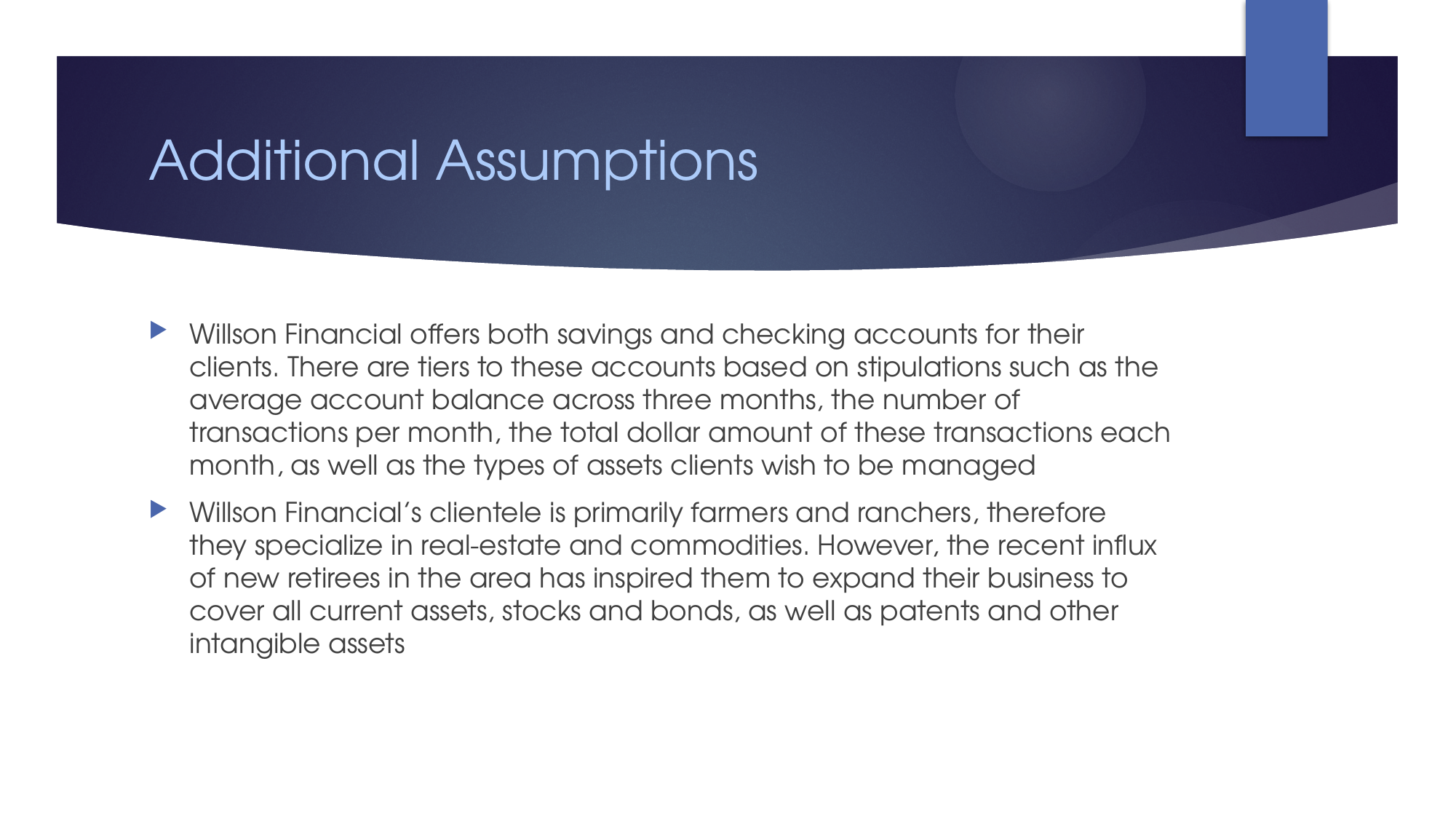

# Additional Assumptions
Willson Financial offers both savings and checking accounts for their clients. There are tiers to these accounts based on stipulations such as the average account balance across three months, the number of transactions per month, the total dollar amount of these transactions each month, as well as the types of assets clients wish to be managed
Willson Financial’s clientele is primarily farmers and ranchers, therefore they specialize in real-estate and commodities. However, the recent influx of new retirees in the area has inspired them to expand their business to cover all current assets, stocks and bonds, as well as patents and other intangible assets